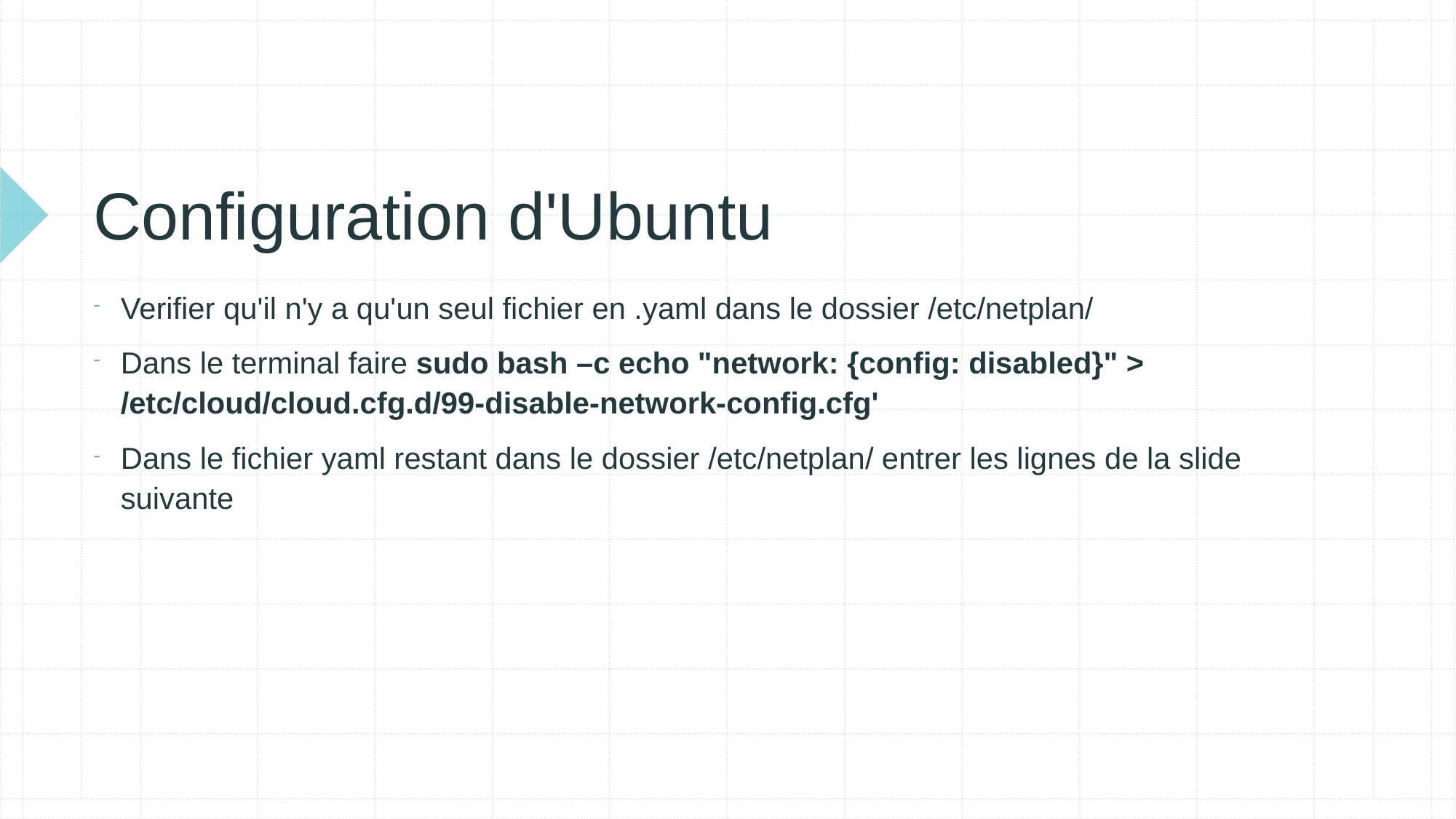

# Configuration d'Ubuntu
Verifier qu'il n'y a qu'un seul fichier en .yaml dans le dossier /etc/netplan/
Dans le terminal faire sudo bash –c echo "network: {config: disabled}" > /etc/cloud/cloud.cfg.d/99-disable-network-config.cfg'
Dans le fichier yaml restant dans le dossier /etc/netplan/ entrer les lignes de la slide suivante